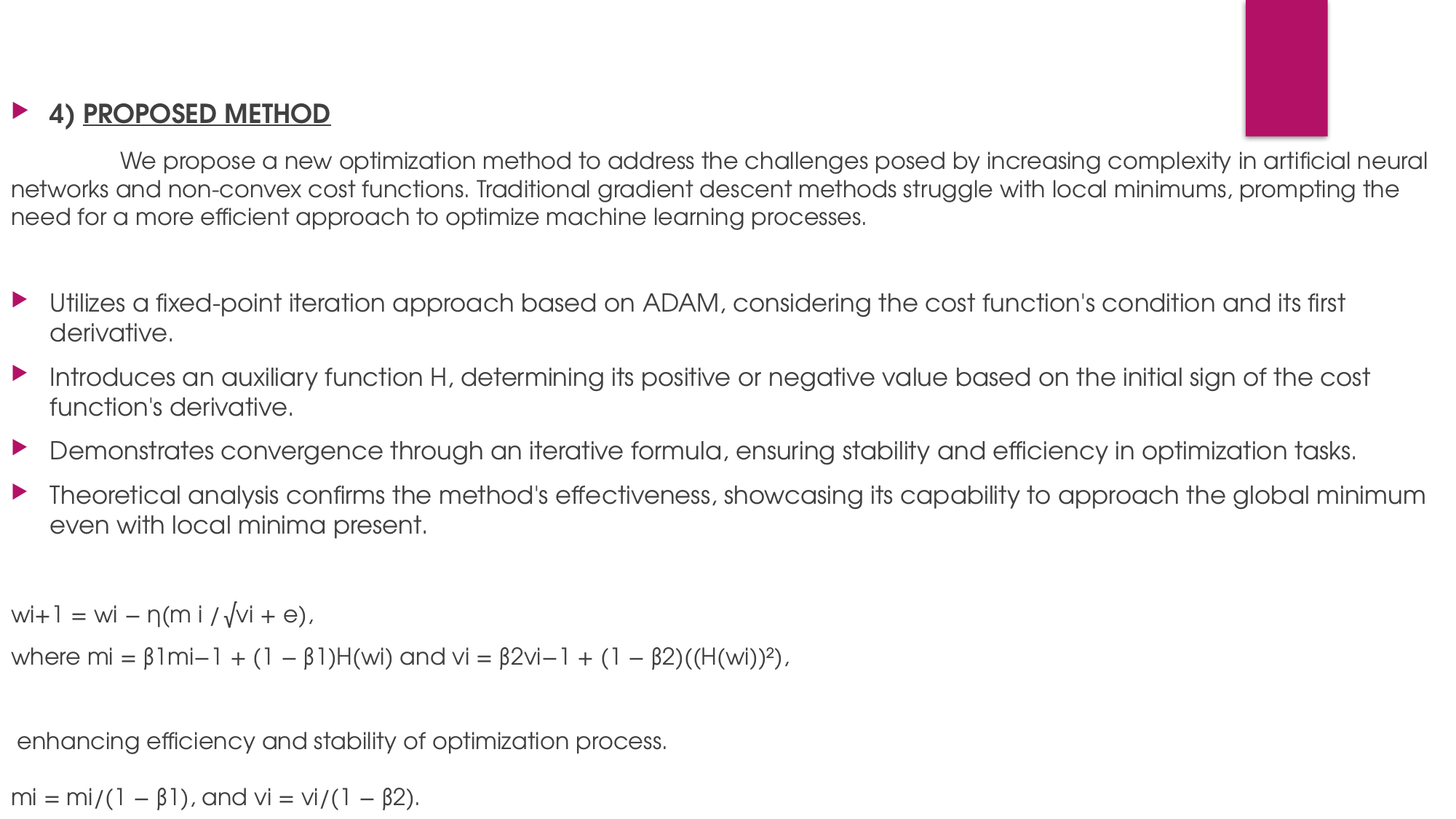

4) PROPOSED METHOD
               We propose a new optimization method to address the challenges posed by increasing complexity in artificial neural networks and non-convex cost functions. Traditional gradient descent methods struggle with local minimums, prompting the need for a more efficient approach to optimize machine learning processes.

Utilizes a fixed-point iteration approach based on ADAM, considering the cost function's condition and its first derivative.
Introduces an auxiliary function H, determining its positive or negative value based on the initial sign of the cost function's derivative.
Demonstrates convergence through an iterative formula, ensuring stability and efficiency in optimization tasks.
Theoretical analysis confirms the method's effectiveness, showcasing its capability to approach the global minimum even with local minima present.

wi+1 = wi − η(m i /√vi + e),
where mi = β1mi−1 + (1 − β1)H(wi) and vi = β2vi−1 + (1 − β2)((H(wi))²),

 enhancing efficiency and stability of optimization process.
mi = mi/(1 − β1), and vi = vi/(1 − β2).